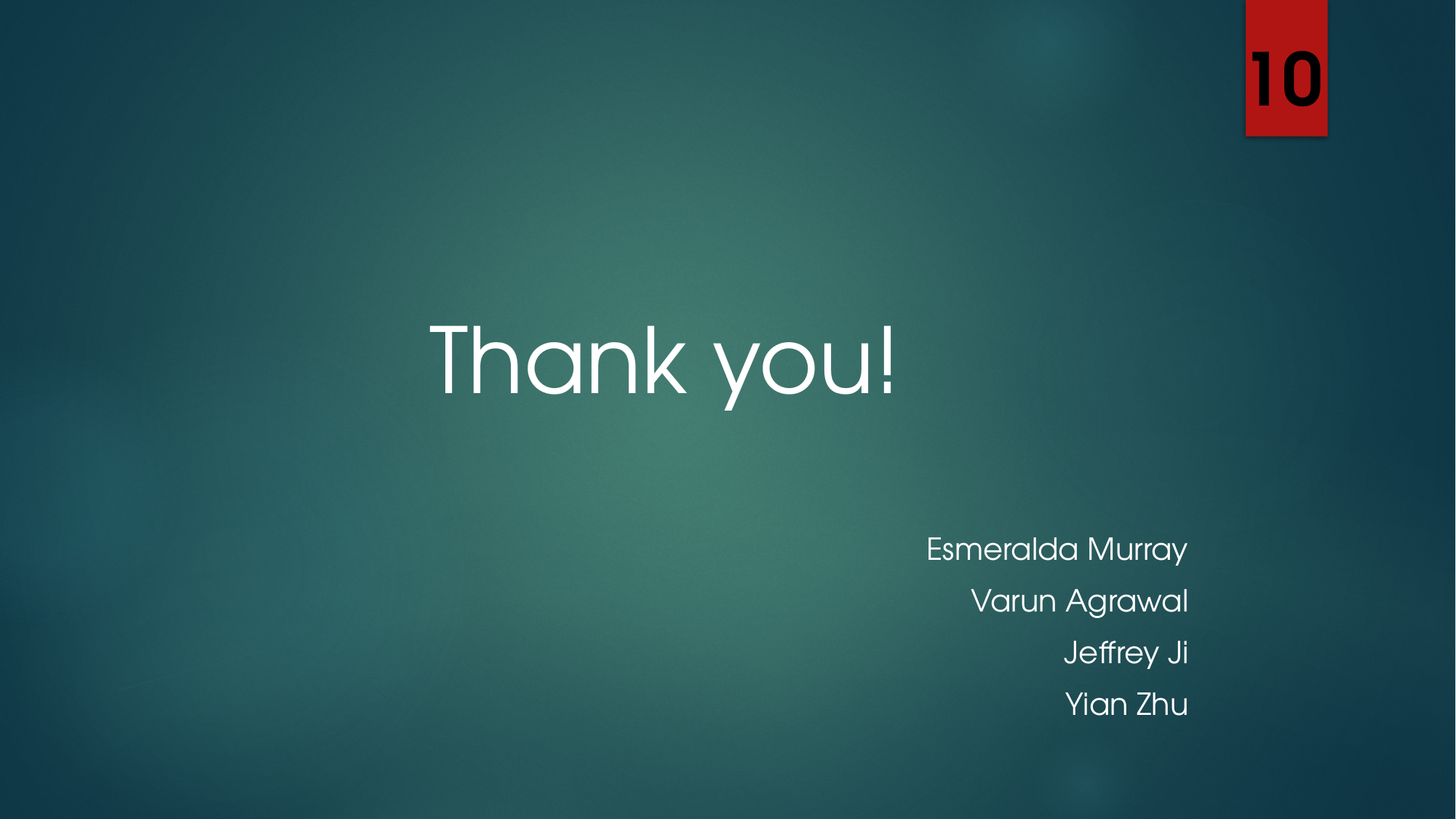

10

Thank you!

Esmeralda Murray
Varun Agrawal
Jeffrey Ji
Yian Zhu